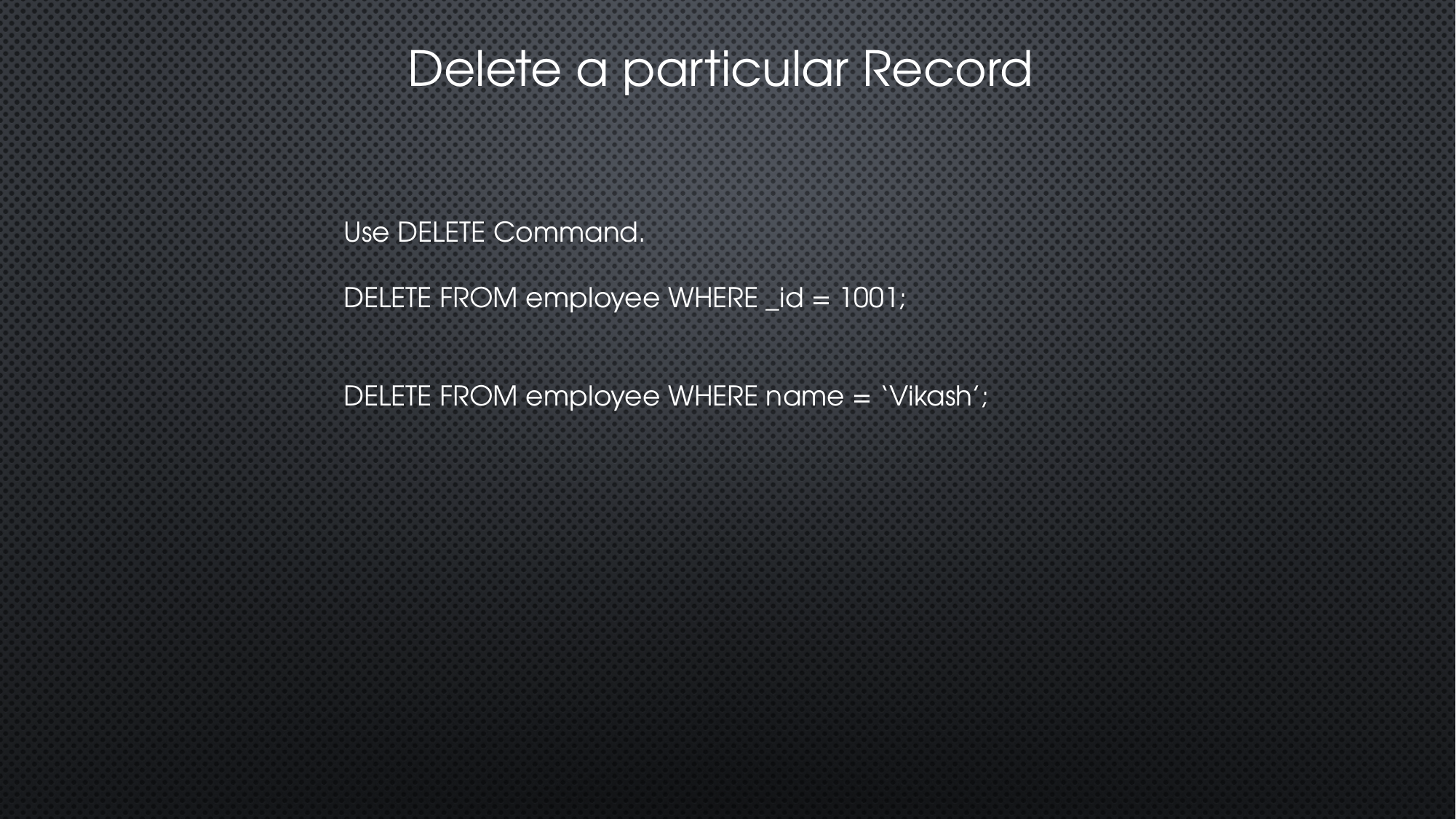

Delete a particular Record
Use DELETE Command.

DELETE FROM employee WHERE _id = 1001;

DELETE FROM employee WHERE name = ‘Vikash’;